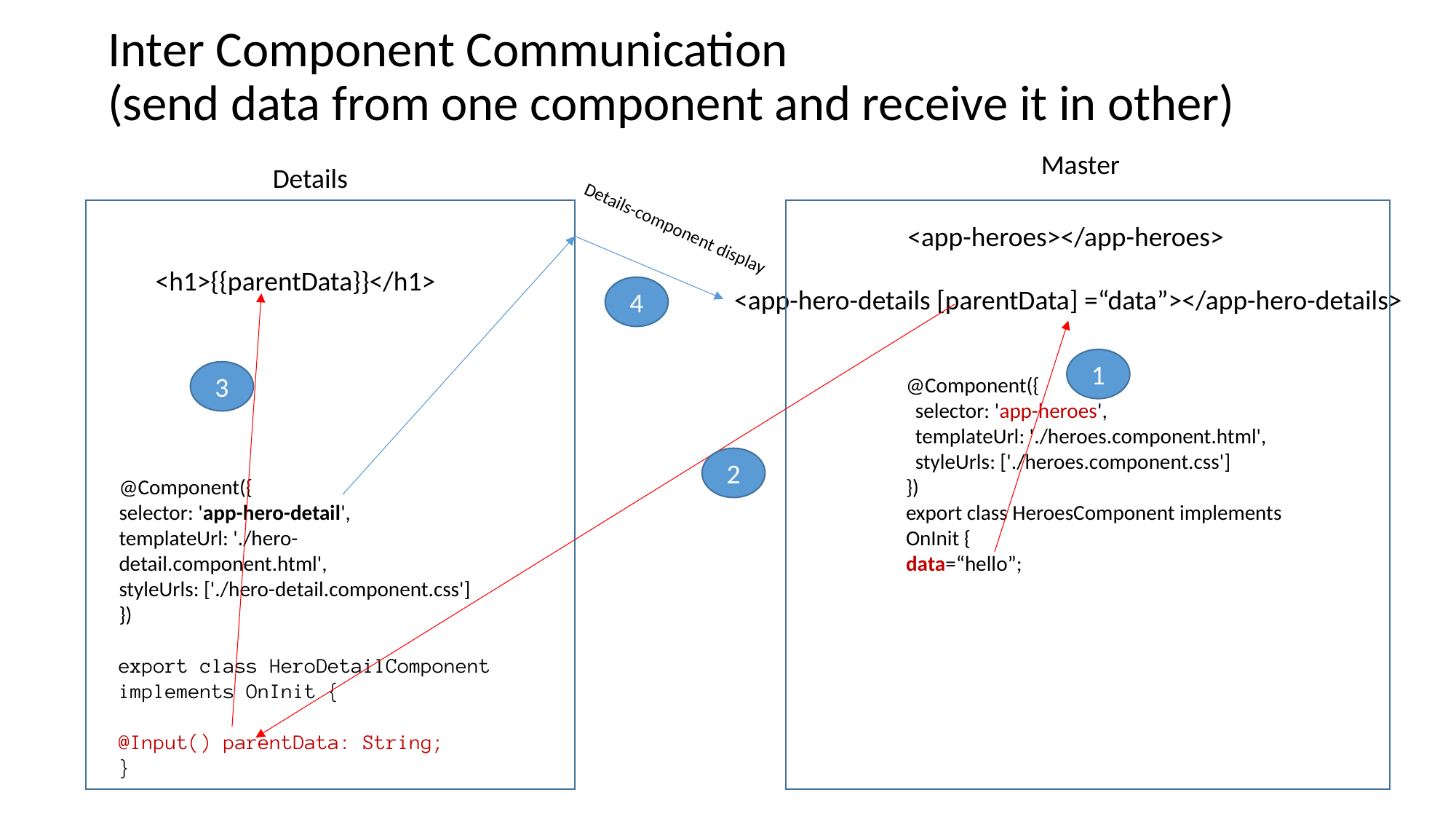

# Inter Component Communication (send data from one component and receive it in other)
Master
Details

Details-component display
<app-heroes></app-heroes>
<h1>{{parentData}}</h1>
4
1
3
@Component({
  selector: 'app-heroes',
  templateUrl: './heroes.component.html',
  styleUrls: ['./heroes.component.css']
})
export class HeroesComponent implements OnInit {
data=“hello”;

2
@Component({
selector: 'app-hero-detail',
templateUrl: './hero-detail.component.html',
styleUrls: ['./hero-detail.component.css']
})

export class HeroDetailComponent implements OnInit {

@Input() parentData: String;
}
<app-hero-details [parentData] =“data”></app-hero-details>